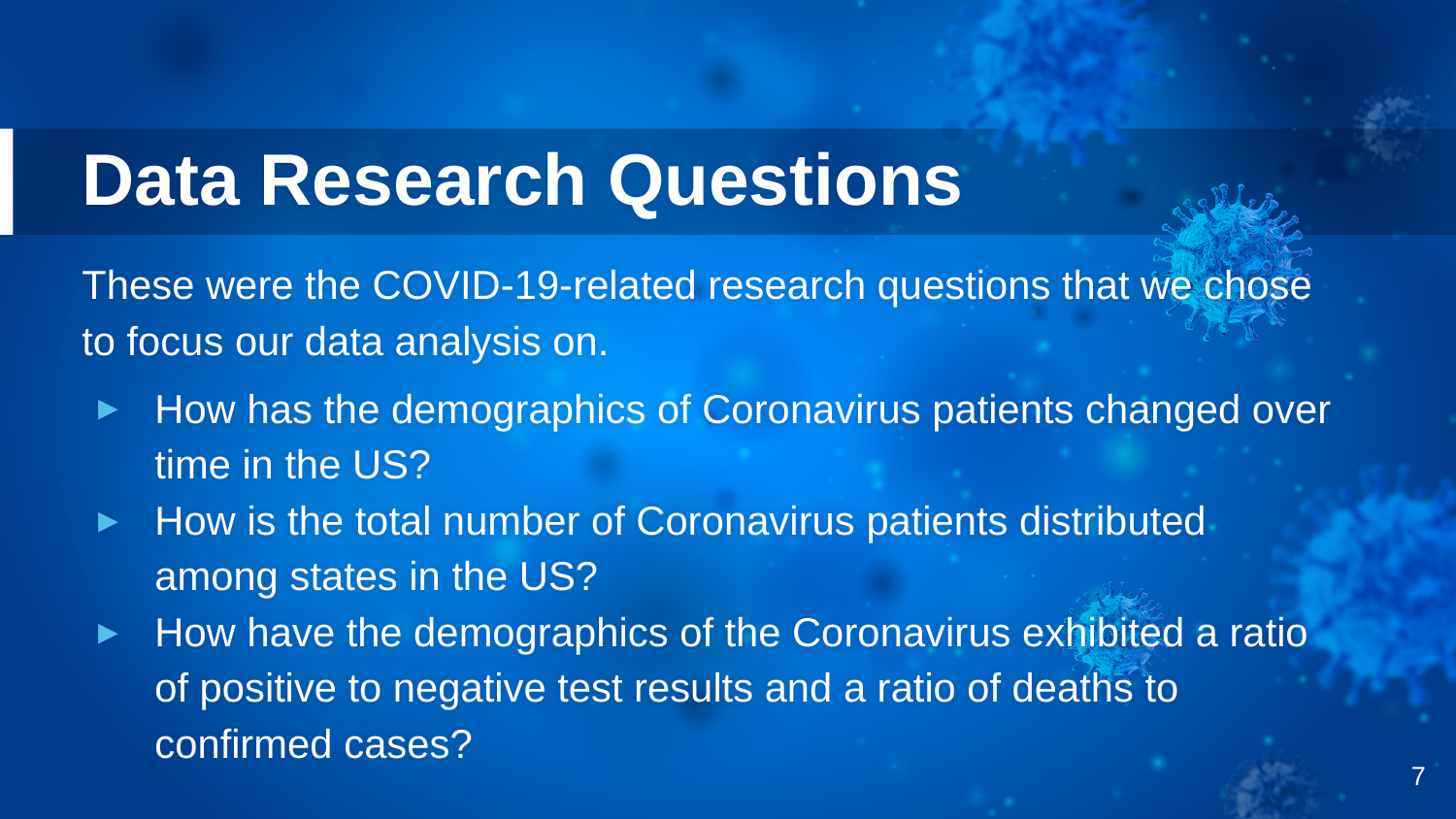

# Data Research Questions
These were the COVID-19-related research questions that we chose to focus our data analysis on.
How has the demographics of Coronavirus patients changed over time in the US?
How is the total number of Coronavirus patients distributed among states in the US?
How have the demographics of the Coronavirus exhibited a ratio of positive to negative test results and a ratio of deaths to confirmed cases?
7